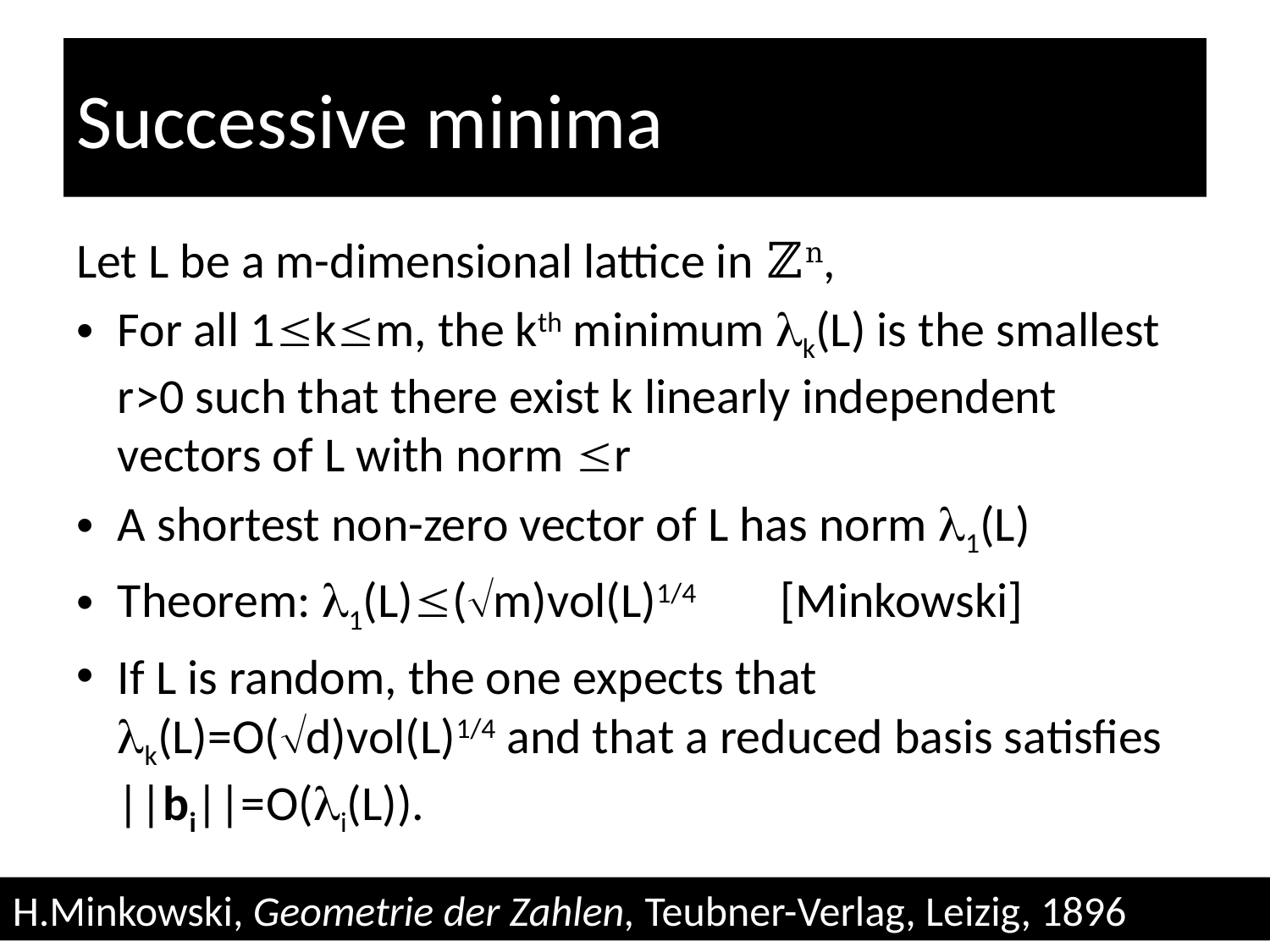

# Successive minima
Let L be a m-dimensional lattice in ℤn,
For all 1≤k≤m, the kth minimum λk(L) is the smallest r>0 such that there exist k linearly independent vectors of L with norm ≤r
A shortest non-zero vector of L has norm λ1(L)
Theorem: λ1(L)≤(√m)vol(L)1/4	[Minkowski]
If L is random, the one expects that λk(L)=O(√d)vol(L)1/4 and that a reduced basis satisfies ||bi||=O(λi(L)).
H.Minkowski, Geometrie der Zahlen, Teubner-Verlag, Leizig, 1896